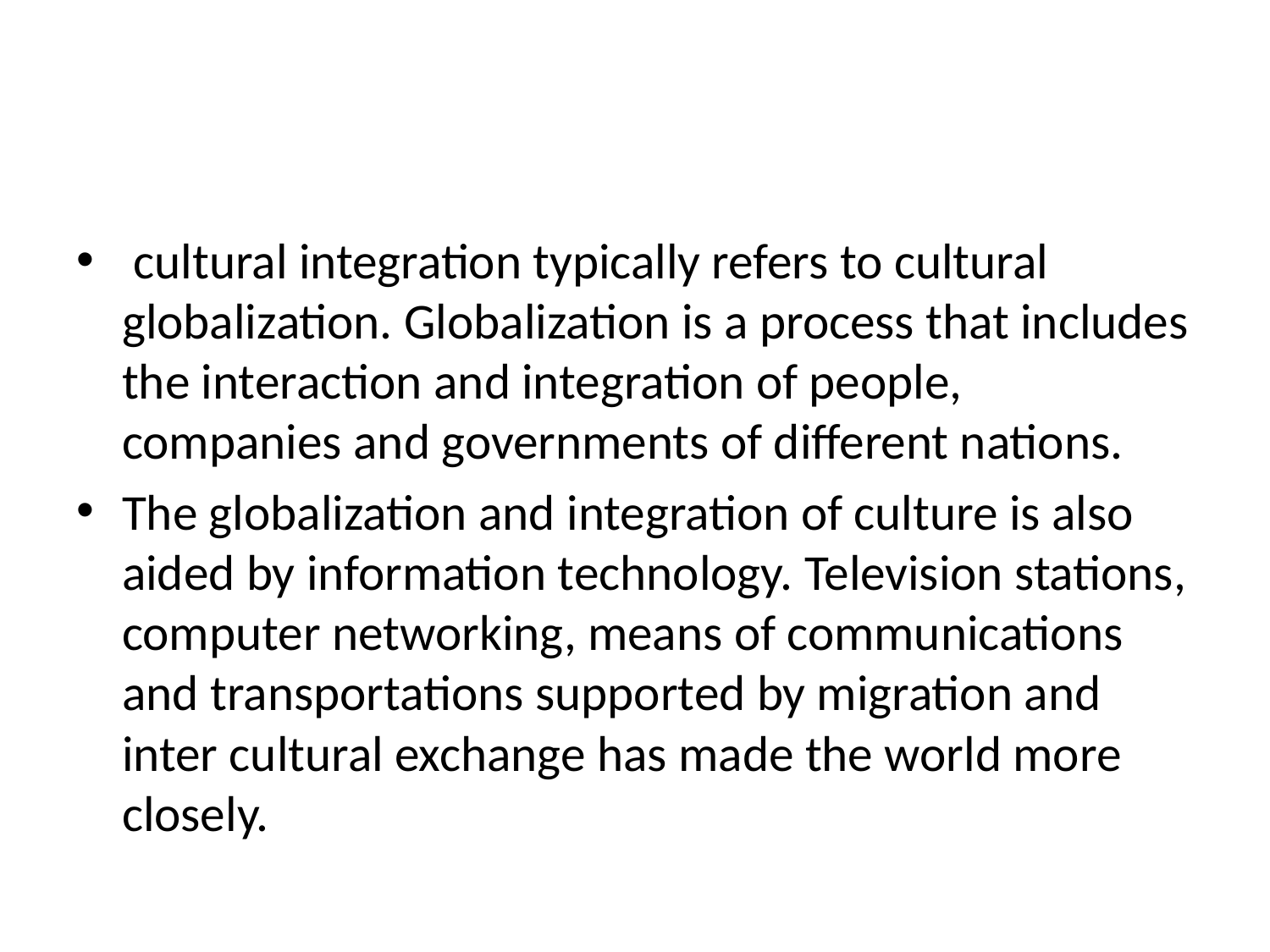

cultural integration typically refers to cultural globalization. Globalization is a process that includes the interaction and integration of people, companies and governments of different nations.
The globalization and integration of culture is also aided by information technology. Television stations, computer networking, means of communications and transportations supported by migration and inter cultural exchange has made the world more closely.